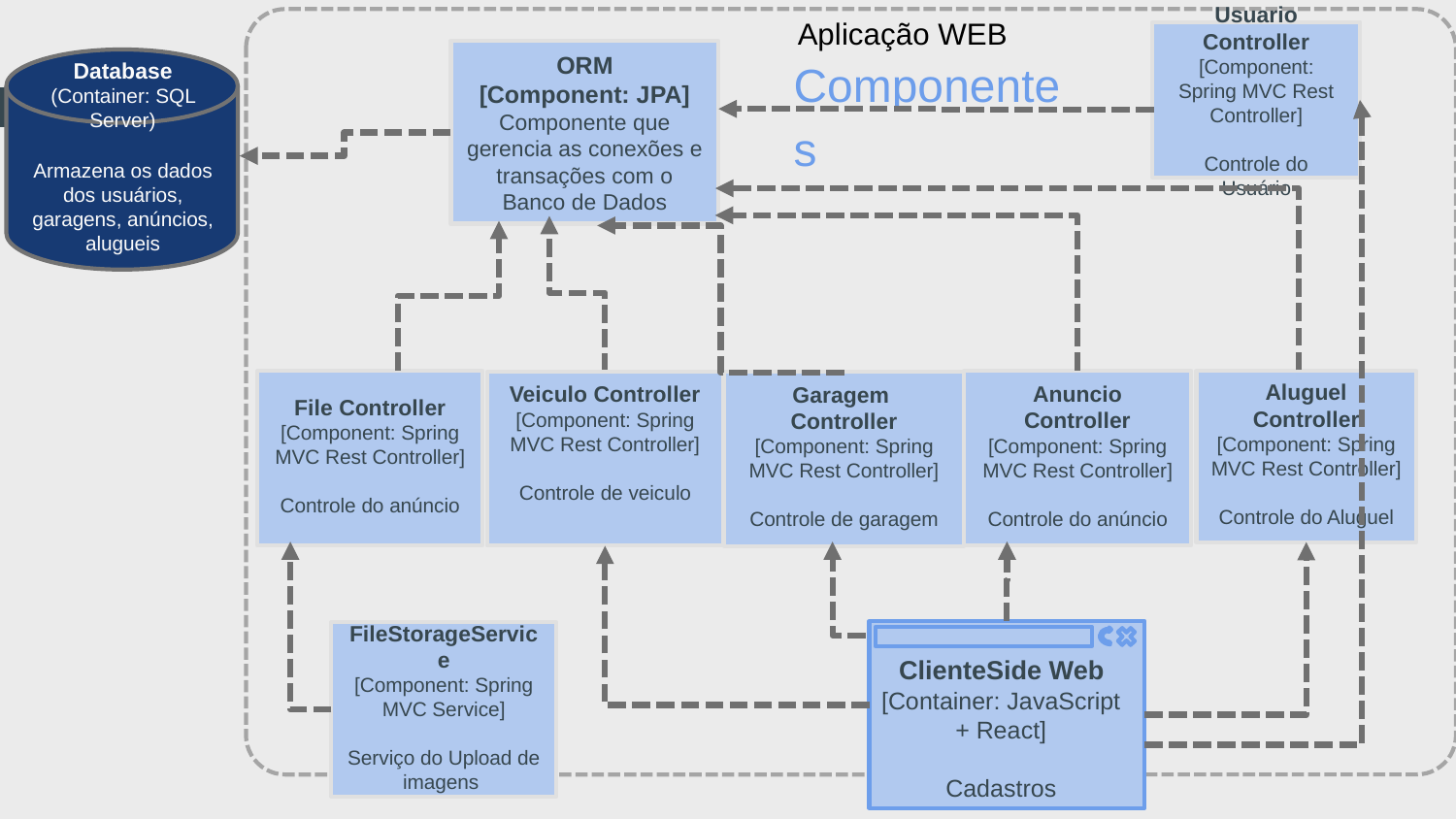

Aplicação WEB

Usuario Controller
[Component: Spring MVC Rest Controller]

Controle do Usuário

# Componentes

ORM
[Component: JPA]
Componente que gerencia as conexões e transações com o Banco de Dados

Database
(Container: SQL Server)

Armazena os dados dos usuários, garagens, anúncios, alugueis

Anuncio Controller
[Component: Spring MVC Rest Controller]

Controle do anúncio

File Controller
[Component: Spring MVC Rest Controller]

Controle do anúncio

Aluguel Controller
[Component: Spring MVC Rest Controller]

Controle do Aluguel

Garagem  Controller
[Component: Spring MVC Rest Controller]

Controle de garagem

Veiculo Controller
[Component: Spring MVC Rest Controller]

Controle de veiculo

FileStorageService
[Component: Spring MVC Service]

Serviço do Upload de imagens

ClienteSide Web
[Container: JavaScript + React]

Cadastros